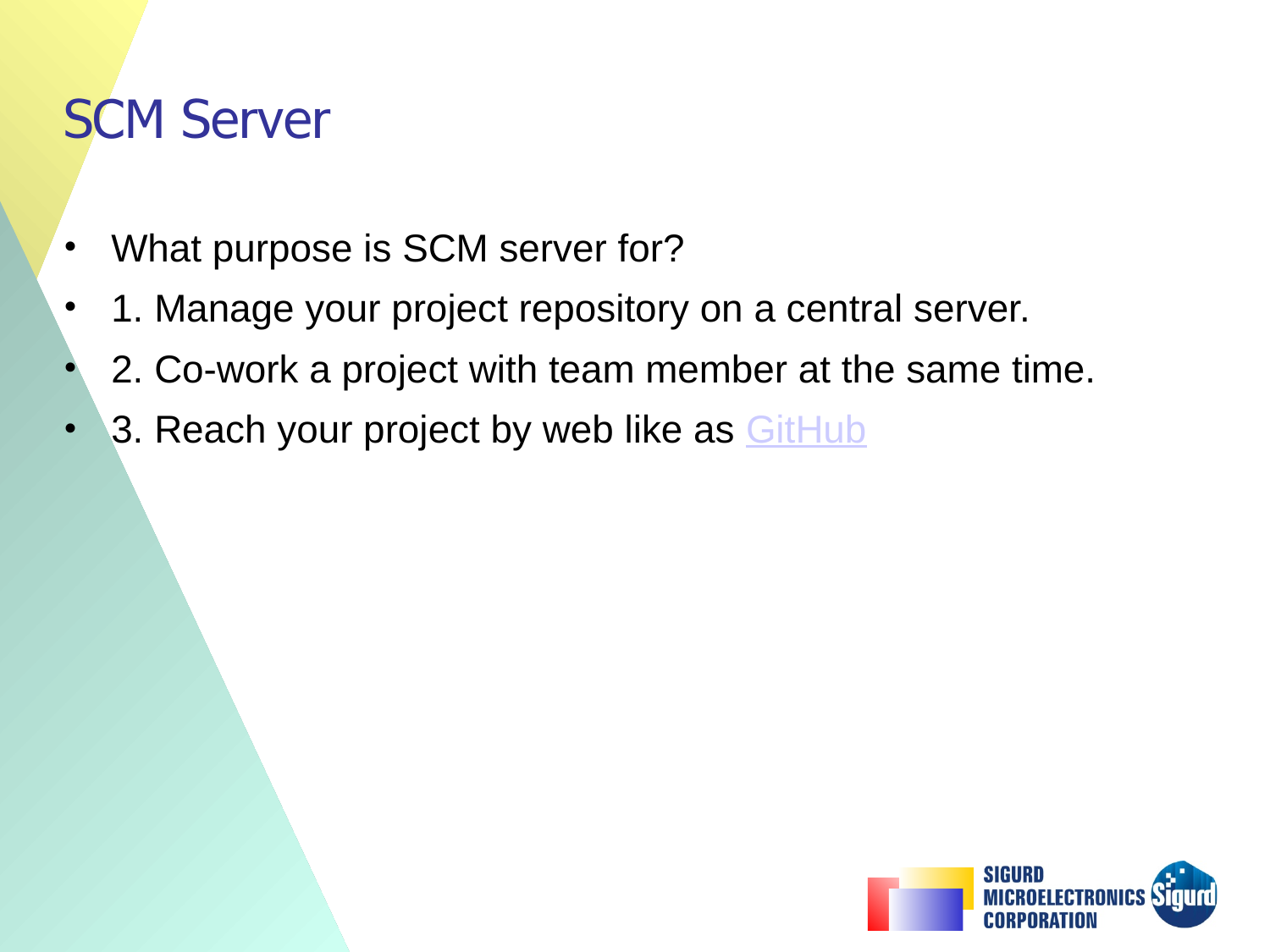

# SCM Server
What purpose is SCM server for?
1. Manage your project repository on a central server.
2. Co-work a project with team member at the same time.
3. Reach your project by web like as GitHub